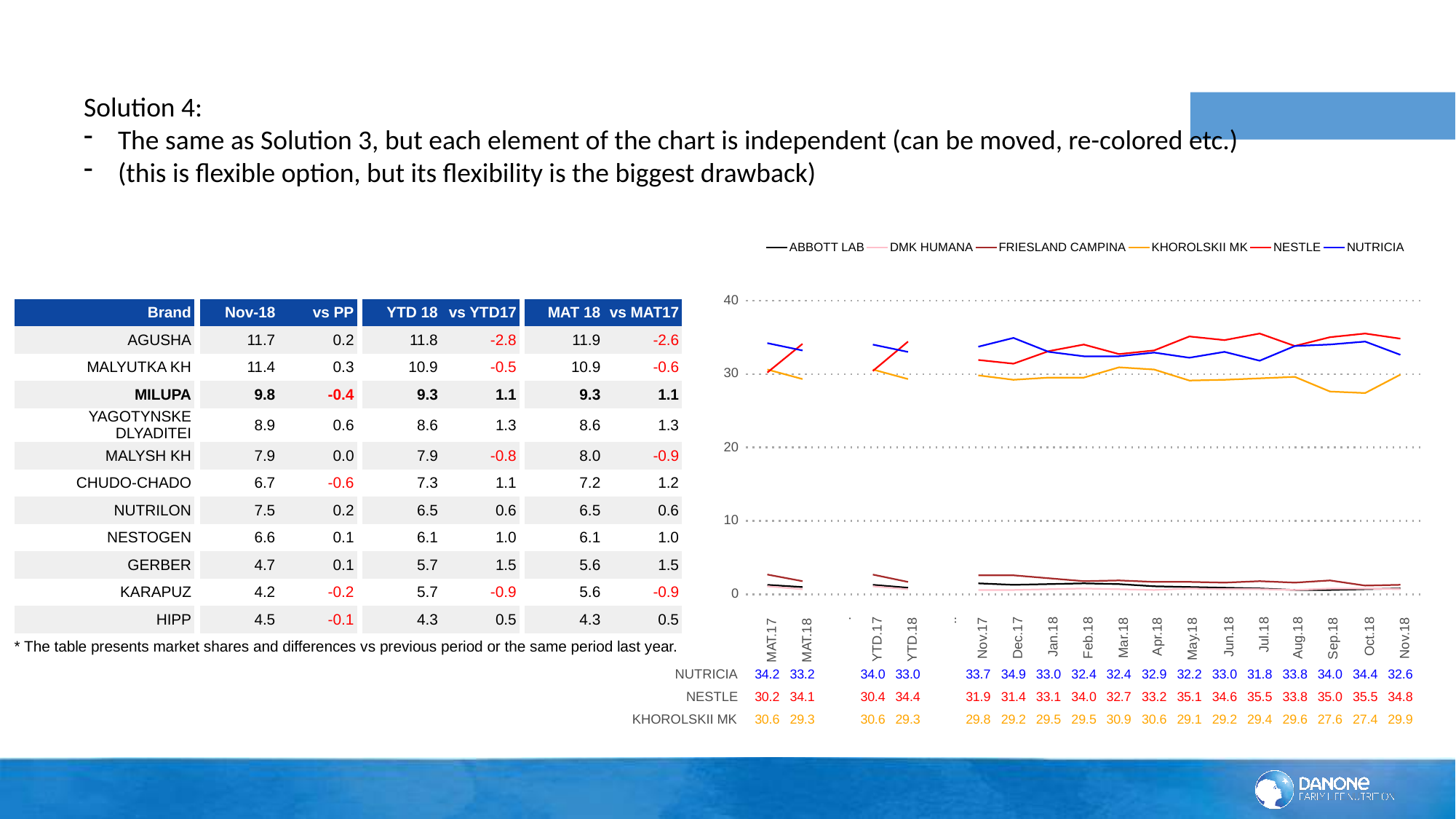

Solution 4:
The same as Solution 3, but each element of the chart is independent (can be moved, re-colored etc.)
(this is flexible option, but its flexibility is the biggest drawback)

ABBOTT LAB
FRIESLAND CAMPINA
KHOROLSKII MK
NESTLE
NUTRICIA
DMK HUMANA

40

30

20

10

0

.
..
Jul.18
Apr.18
Oct.18
Aug.18
Sep.18
Jan.18
Jun.18
May.18
Mar.18
Feb.18
Nov.17
Dec.17
Nov.18
YTD.18
YTD.17
MAT.18
MAT.17

NUTRICIA
34.2
33.2
34.0
33.0
33.7
34.9
33.0
32.4
32.4
32.9
32.2
33.0
31.8
33.8
34.0
34.4
32.6

NESTLE
30.2
34.1
30.4
34.4
31.9
31.4
33.1
34.0
32.7
33.2
35.1
34.6
35.5
33.8
35.0
35.5
34.8
KHOROLSKII MK
30.6
29.3
30.6
29.3
29.8
29.2
29.5
29.5
30.9
30.6
29.1
29.2
29.4
29.6
27.6
29.9
27.4
| Brand |  | Nov-18 | vs PP |  | YTD 18 | vs YTD17 |  | MAT 18 | vs MAT17 |
| --- | --- | --- | --- | --- | --- | --- | --- | --- | --- |
| AGUSHA |  | 11.7 | 0.2 |  | 11.8 | -2.8 |  | 11.9 | -2.6 |
| MALYUTKA KH |  | 11.4 | 0.3 |  | 10.9 | -0.5 |  | 10.9 | -0.6 |
| MILUPA |  | 9.8 | -0.4 |  | 9.3 | 1.1 |  | 9.3 | 1.1 |
| YAGOTYNSKE DLYADITEI |  | 8.9 | 0.6 |  | 8.6 | 1.3 |  | 8.6 | 1.3 |
| MALYSH KH |  | 7.9 | 0.0 |  | 7.9 | -0.8 |  | 8.0 | -0.9 |
| CHUDO-CHADO |  | 6.7 | -0.6 |  | 7.3 | 1.1 |  | 7.2 | 1.2 |
| NUTRILON |  | 7.5 | 0.2 |  | 6.5 | 0.6 |  | 6.5 | 0.6 |
| NESTOGEN |  | 6.6 | 0.1 |  | 6.1 | 1.0 |  | 6.1 | 1.0 |
| GERBER |  | 4.7 | 0.1 |  | 5.7 | 1.5 |  | 5.6 | 1.5 |
| KARAPUZ |  | 4.2 | -0.2 |  | 5.7 | -0.9 |  | 5.6 | -0.9 |
| HIPP |  | 4.5 | -0.1 |  | 4.3 | 0.5 |  | 4.3 | 0.5 |
| \* The table presents market shares and differences vs previous period or the same period last year. |  |  |  |  |  |  |  |  |  |